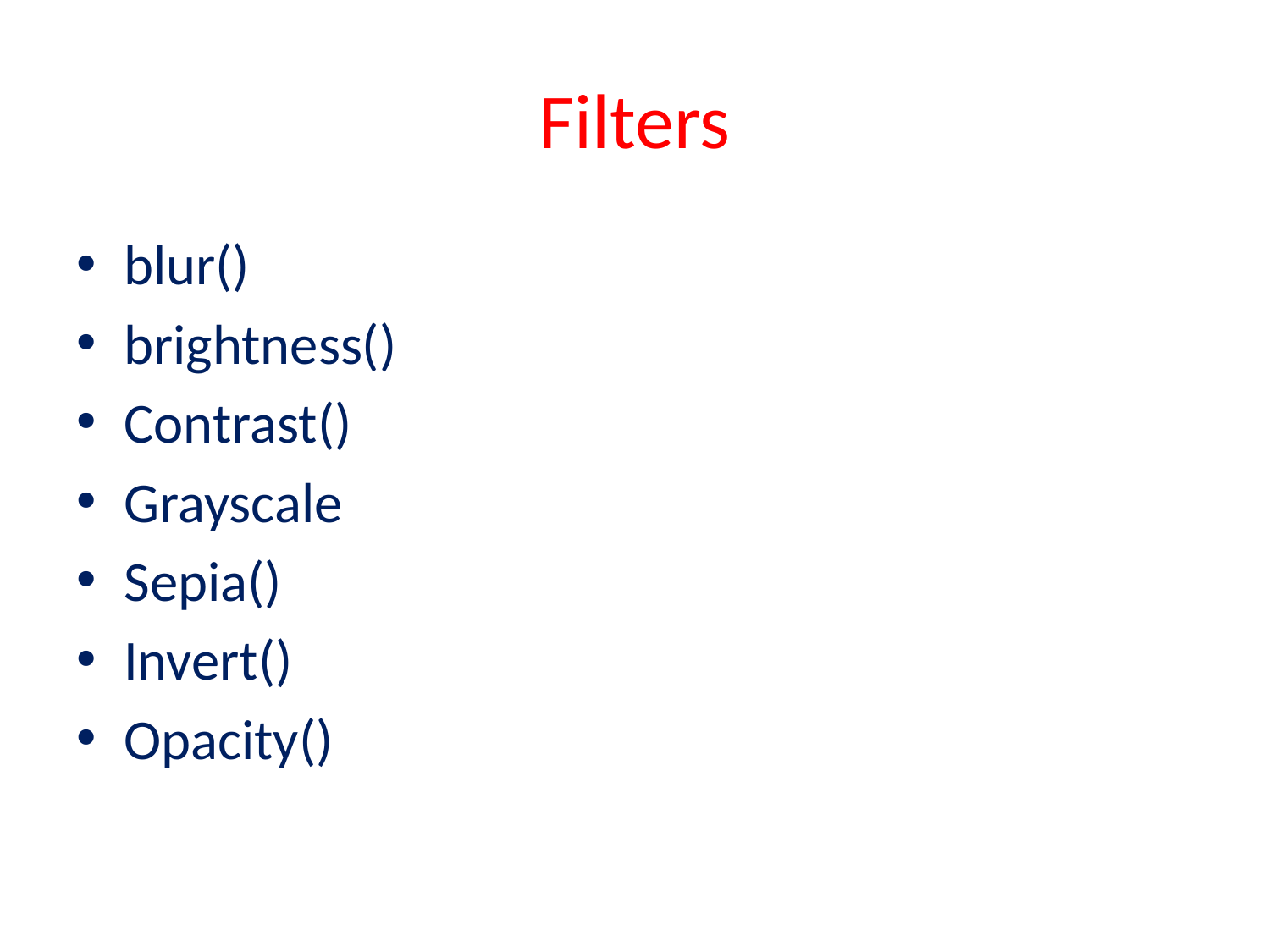

# Filters
blur()
brightness()
Contrast()
Grayscale
Sepia()
Invert()
Opacity()